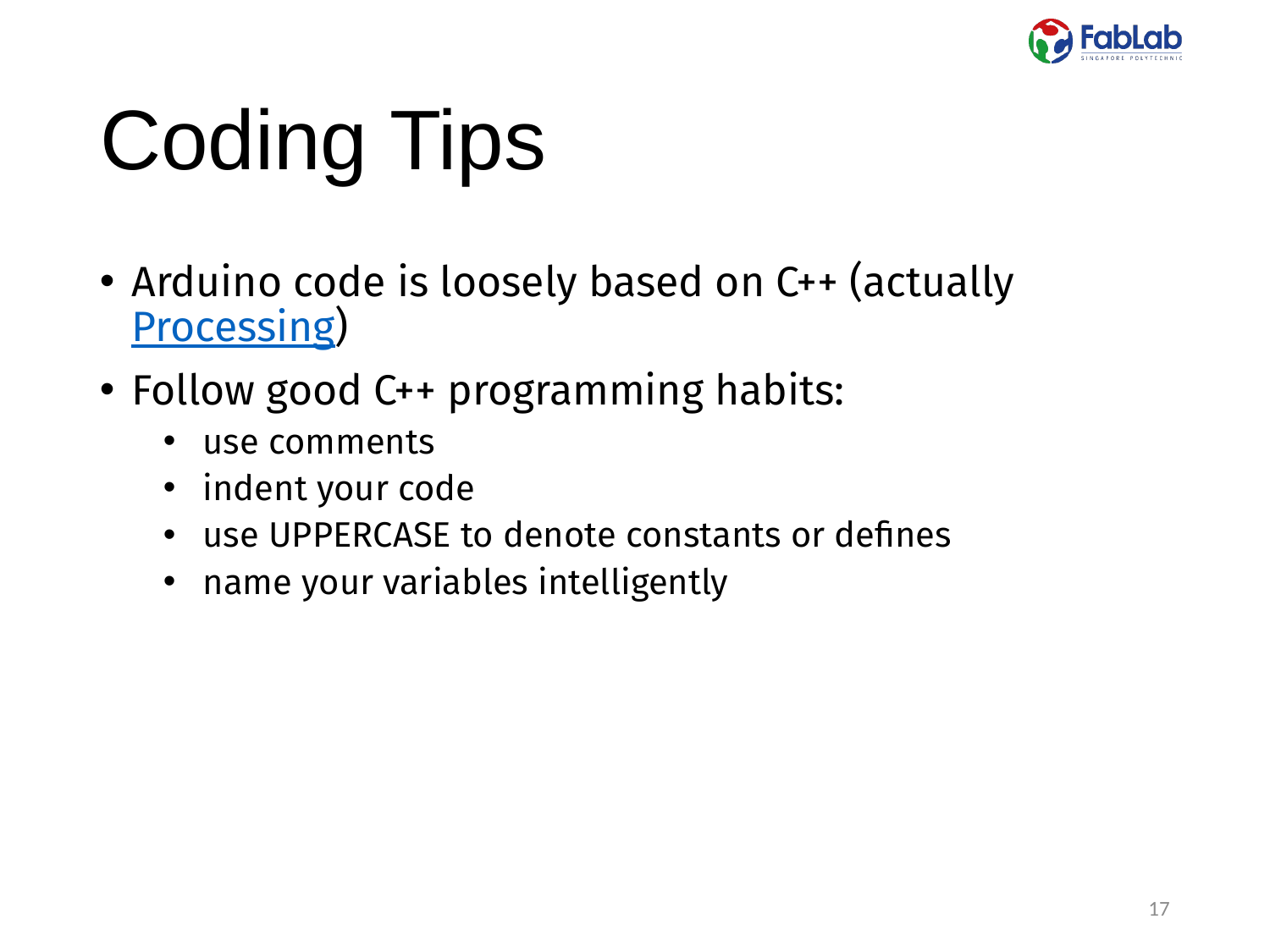

# Coding Tips
Arduino code is loosely based on C++ (actually Processing)
Follow good C++ programming habits:
use comments
indent your code
use UPPERCASE to denote constants or defines
name your variables intelligently
17